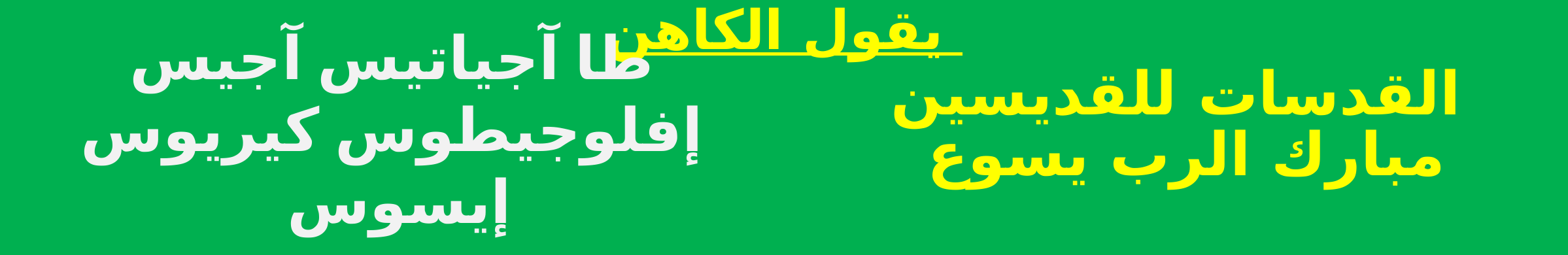

يقول الكاهن
طا آجياتيس آجيس إفلوجيطوس كيريوس إيسوس
القدسات للقديسين مبارك الرب يسوع